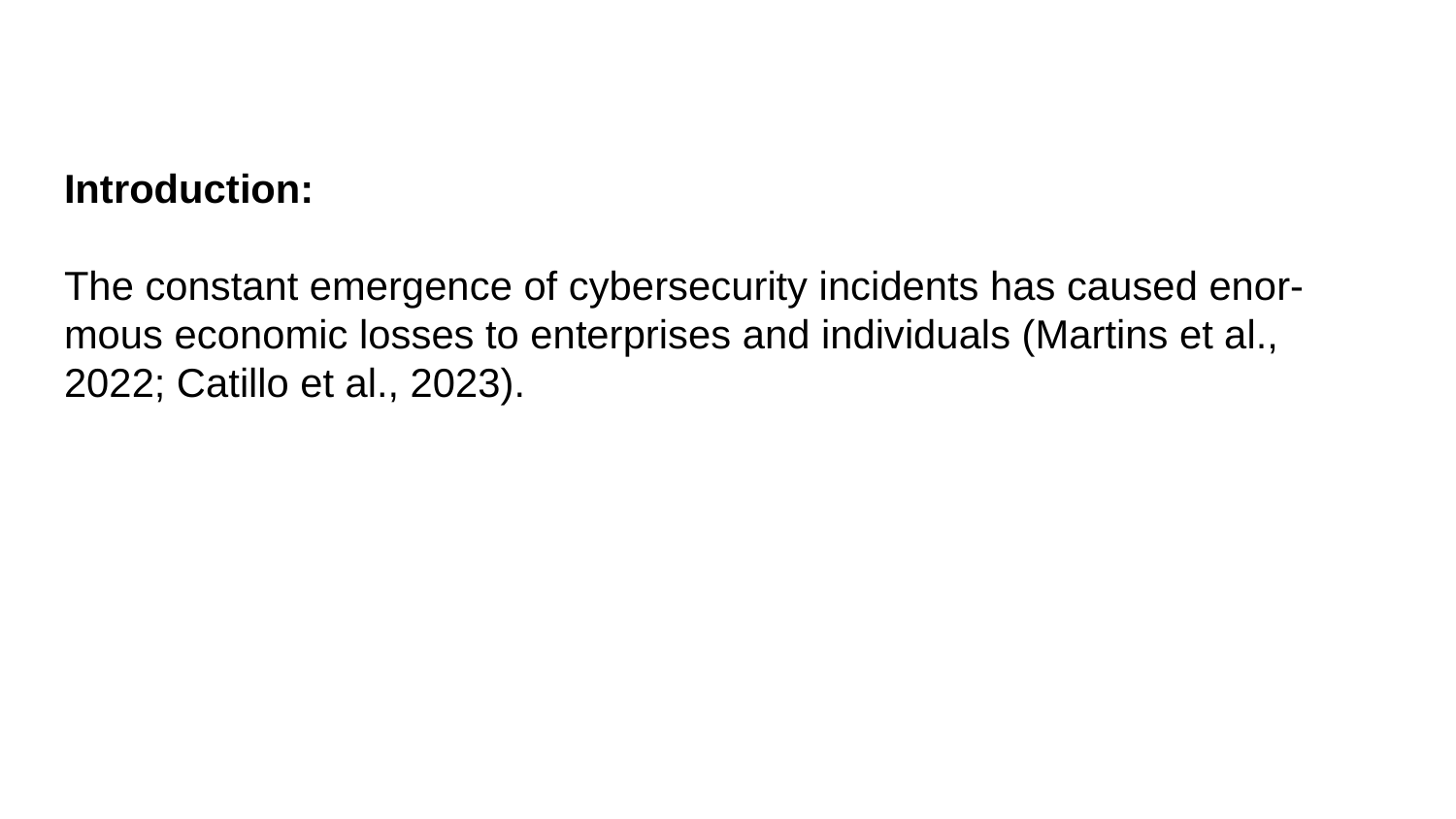

Introduction:

The constant emergence of cybersecurity incidents has caused enor-
mous economic losses to enterprises and individuals (Martins et al.,
2022; Catillo et al., 2023).